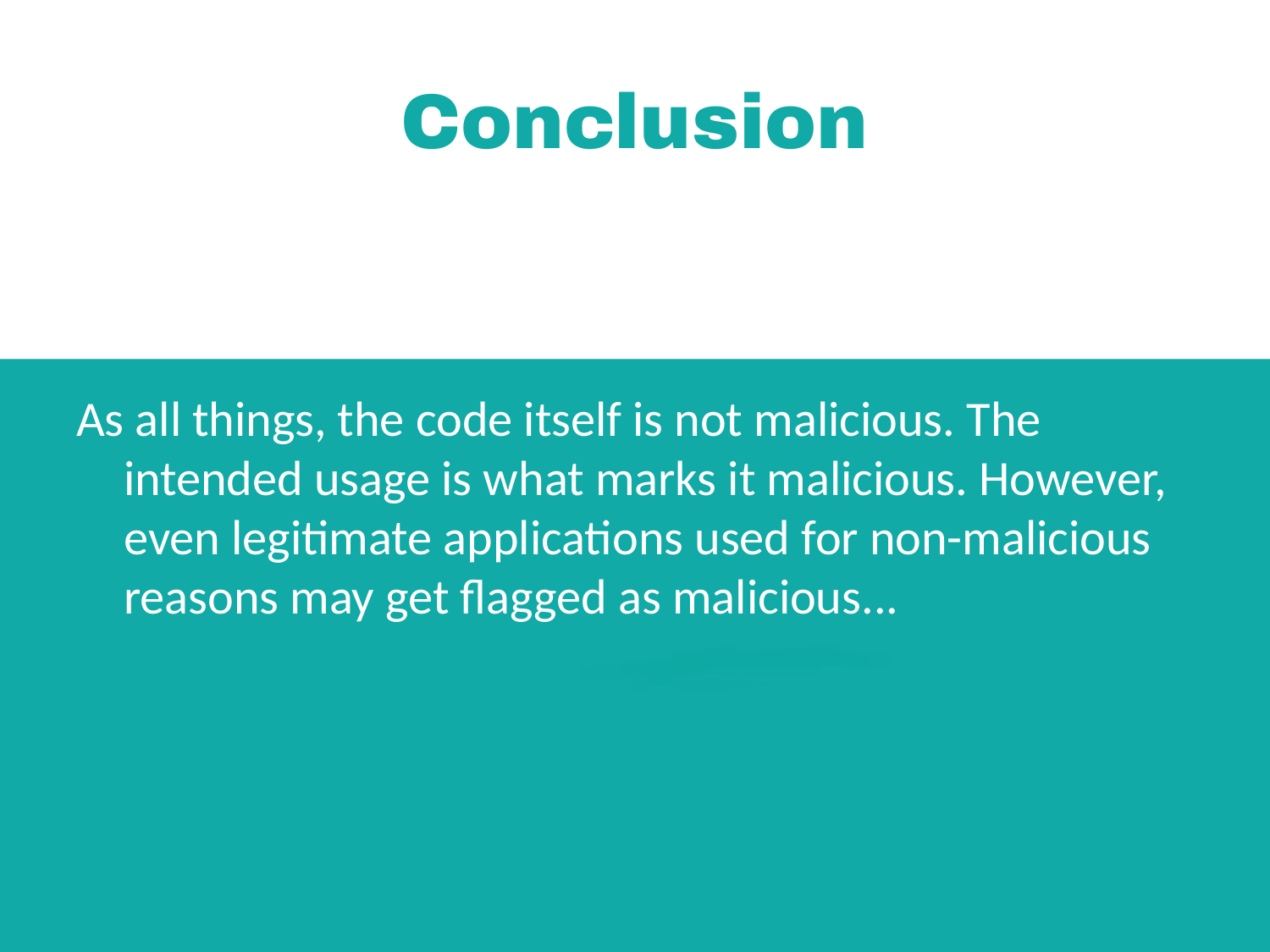

# Conclusion
As all things, the code itself is not malicious. The intended usage is what marks it malicious. However, even legitimate applications used for non-malicious reasons may get flagged as malicious...